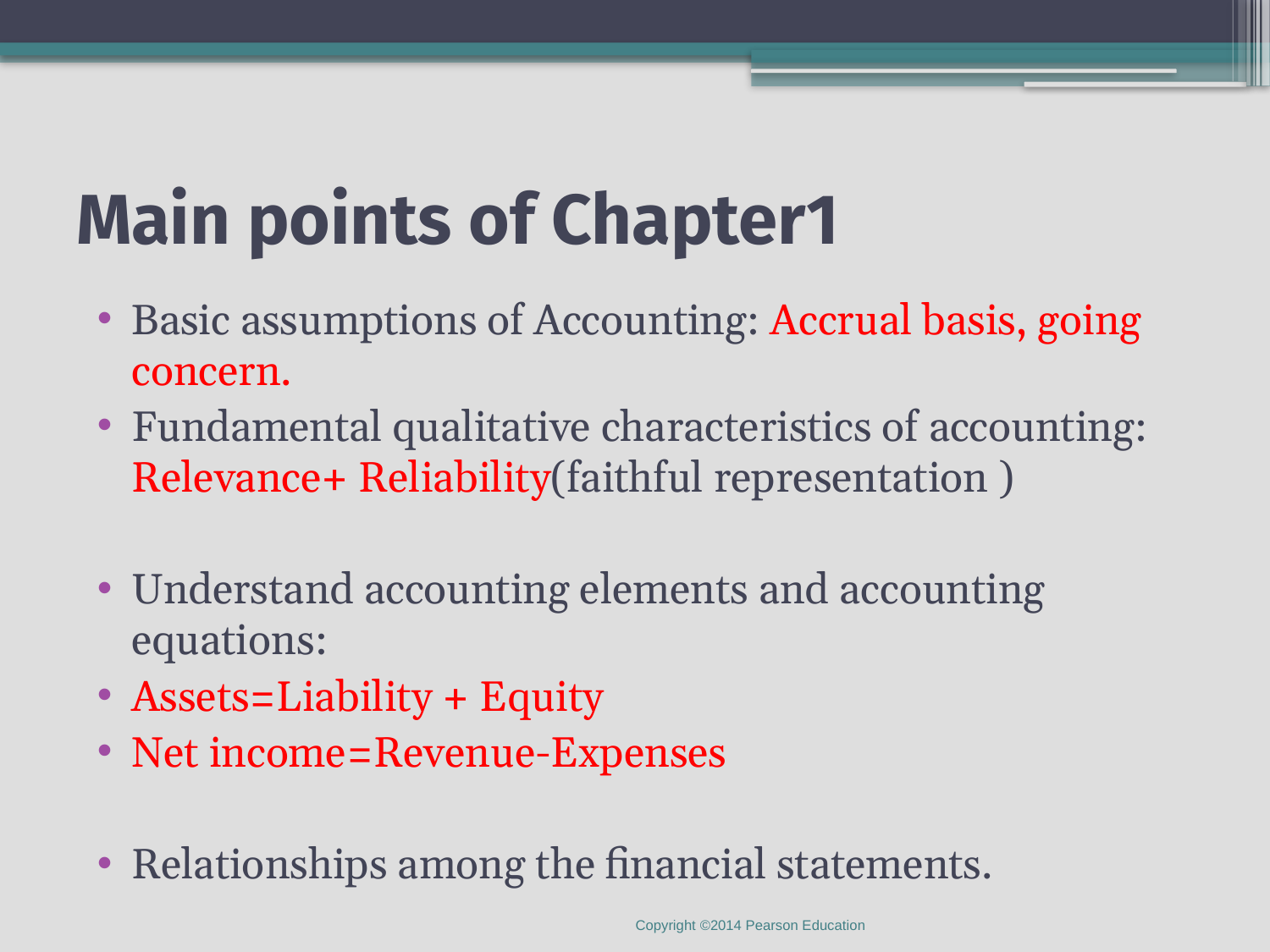

# Main points of Chapter1
Basic assumptions of Accounting: Accrual basis, going concern.
Fundamental qualitative characteristics of accounting: Relevance+ Reliability(faithful representation )

Understand accounting elements and accounting equations:
Assets=Liability + Equity
Net income=Revenue-Expenses

Relationships among the financial statements.

37
Copyright ©2014 Pearson Education